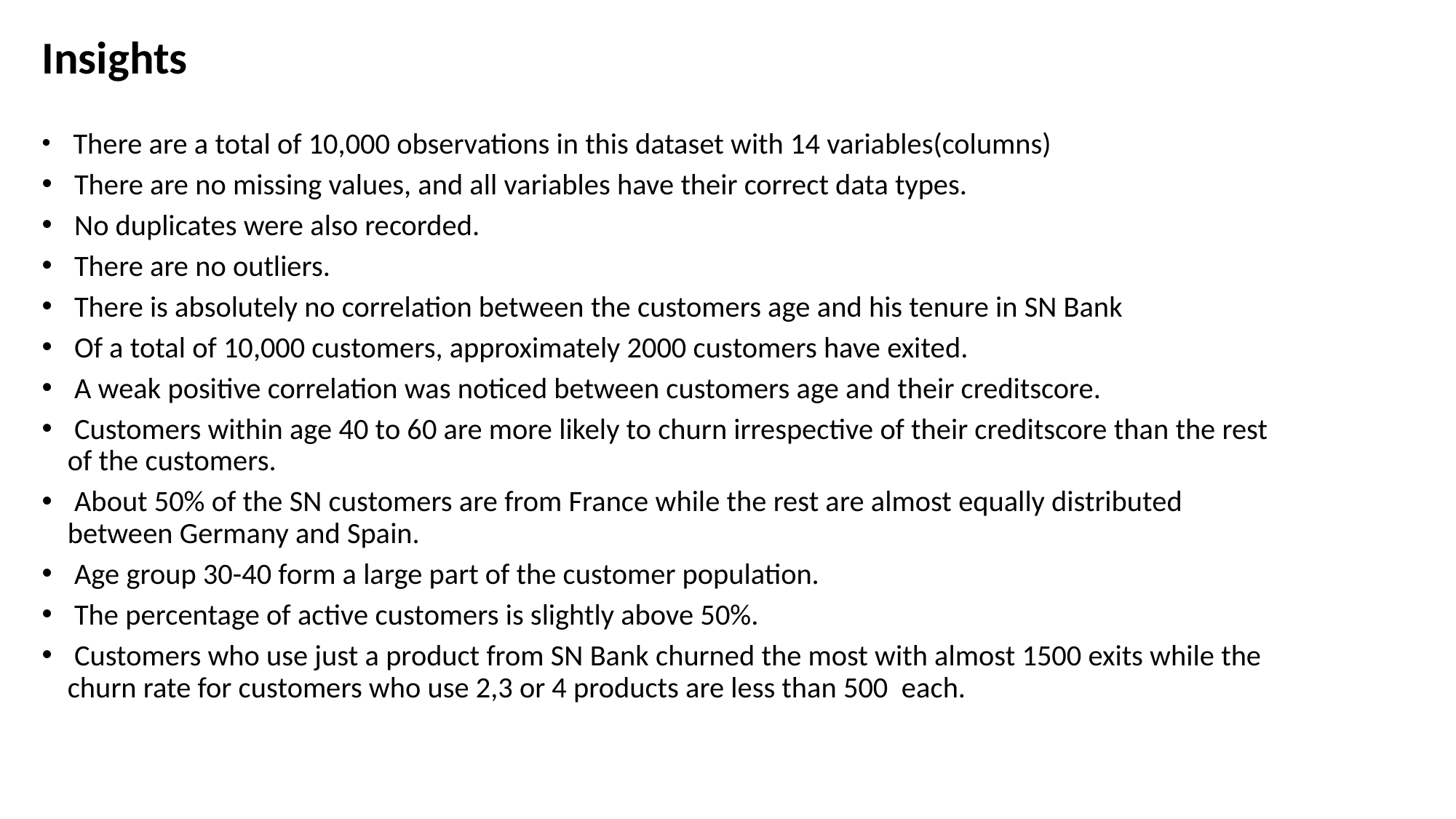

Insights

 There are a total of 10,000 observations in this dataset with 14 variables(columns)
 There are no missing values, and all variables have their correct data types.
 No duplicates were also recorded.
 There are no outliers.
 There is absolutely no correlation between the customers age and his tenure in SN Bank
 Of a total of 10,000 customers, approximately 2000 customers have exited.
 A weak positive correlation was noticed between customers age and their creditscore.
 Customers within age 40 to 60 are more likely to churn irrespective of their creditscore than the rest of the customers.
 About 50% of the SN customers are from France while the rest are almost equally distributed between Germany and Spain.
 Age group 30-40 form a large part of the customer population.
 The percentage of active customers is slightly above 50%.
 Customers who use just a product from SN Bank churned the most with almost 1500 exits while the churn rate for customers who use 2,3 or 4 products are less than 500  each.